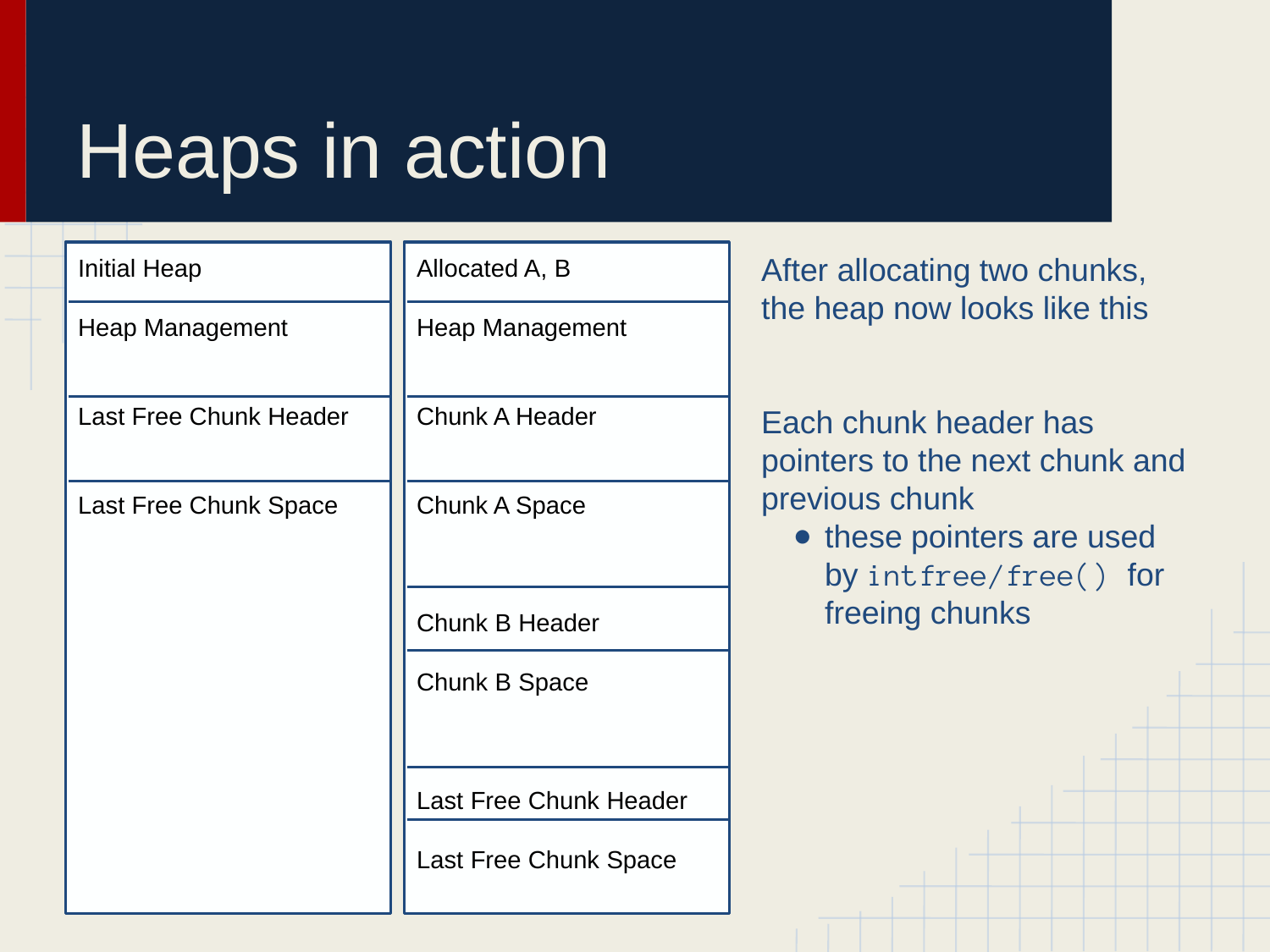

# Heaps in action
After allocating two chunks, the heap now looks like this

Each chunk header has pointers to the next chunk and previous chunk
these pointers are used by intfree/free() for freeing chunks
Initial Heap

Heap Management

Last Free Chunk Header

Last Free Chunk Space

Allocated A, B

Heap Management

Chunk A Header

Chunk A Space

Chunk B Header

Chunk B Space

Last Free Chunk Header

Last Free Chunk Space